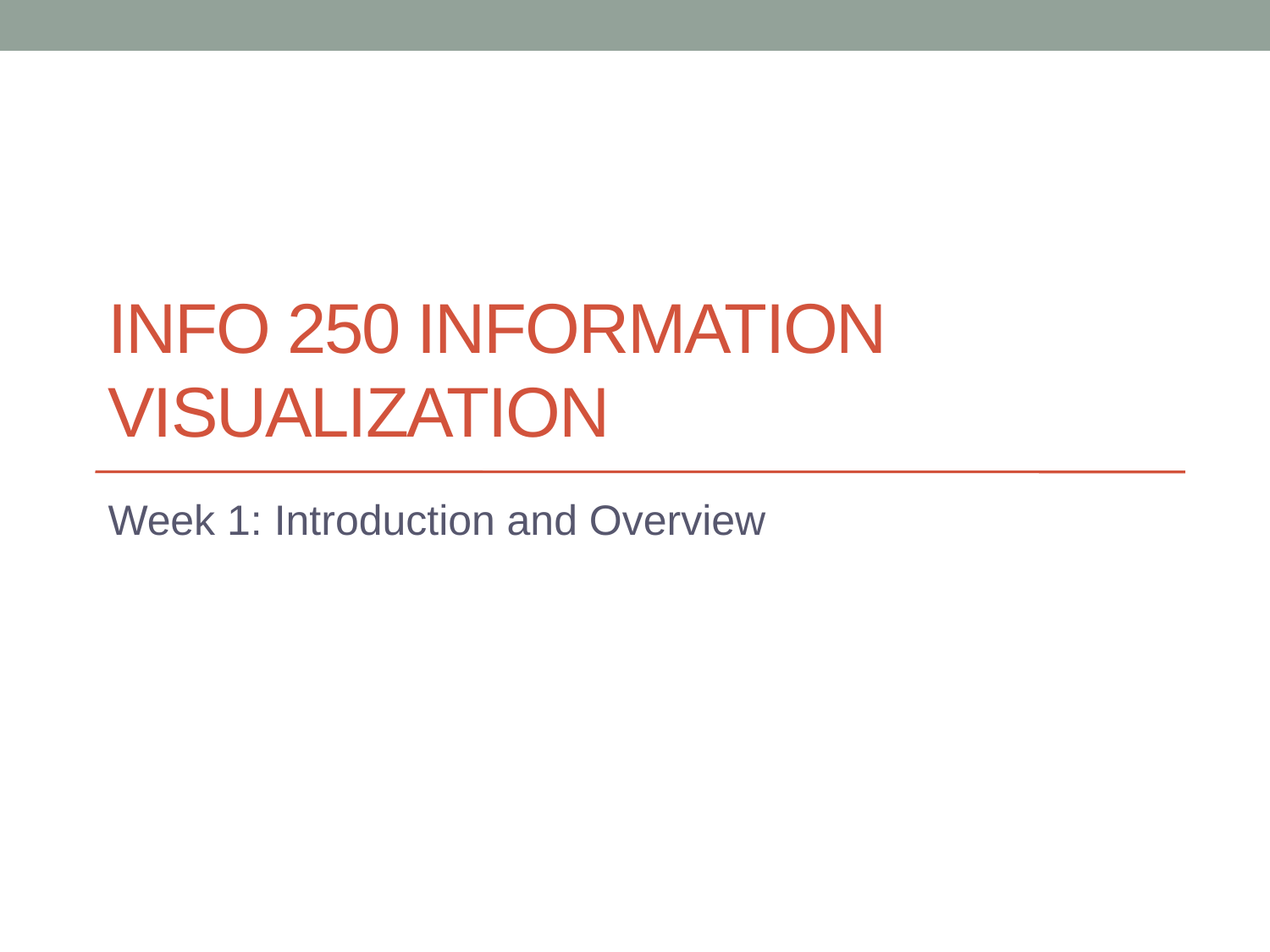

# INFO 250 Information Visualization
Week 1: Introduction and Overview